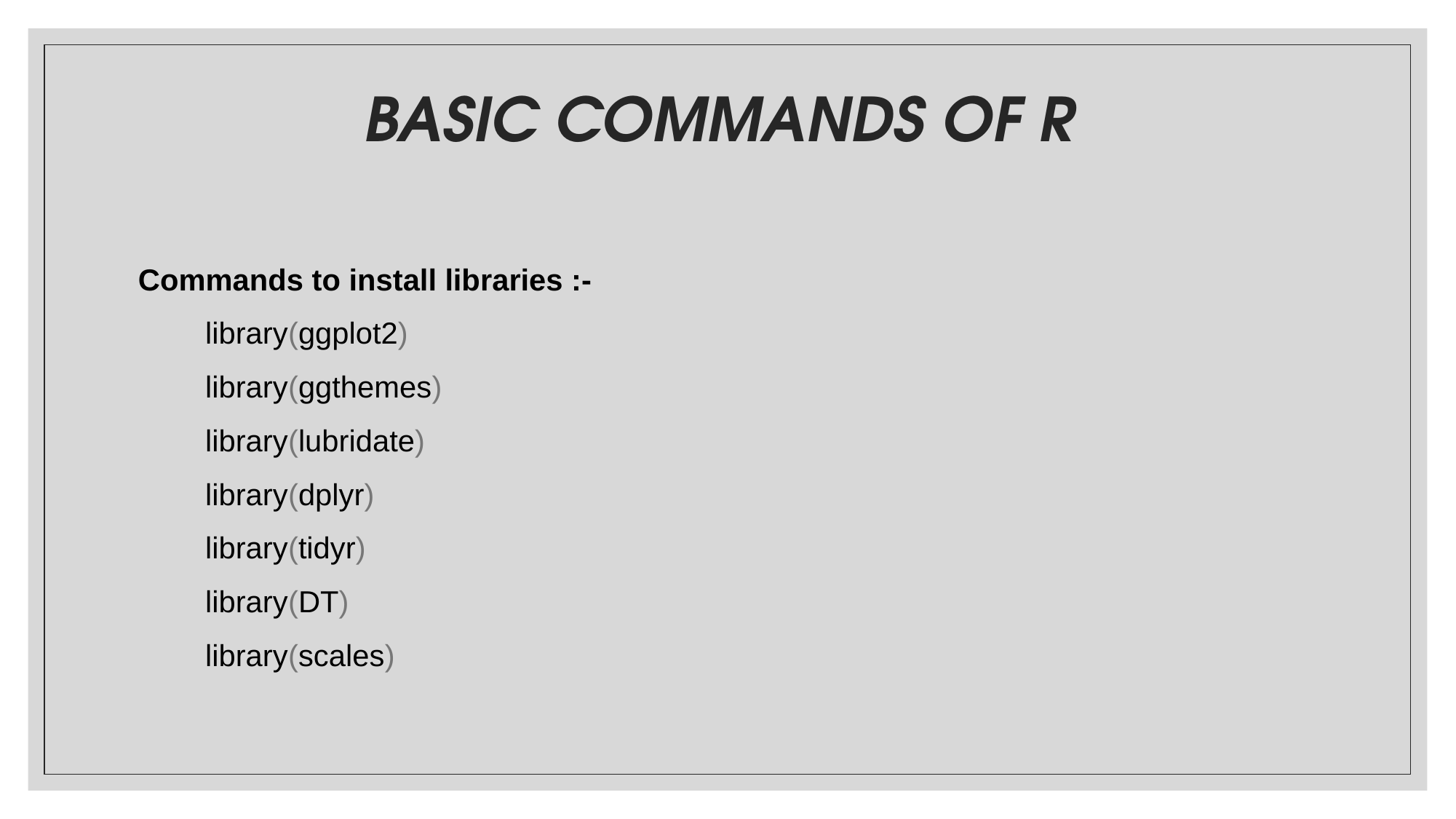

# BASIC COMMANDS OF R
Commands to install libraries :-
        library(ggplot2)
        library(ggthemes)
        library(lubridate)
        library(dplyr)
        library(tidyr)
        library(DT)
        library(scales)